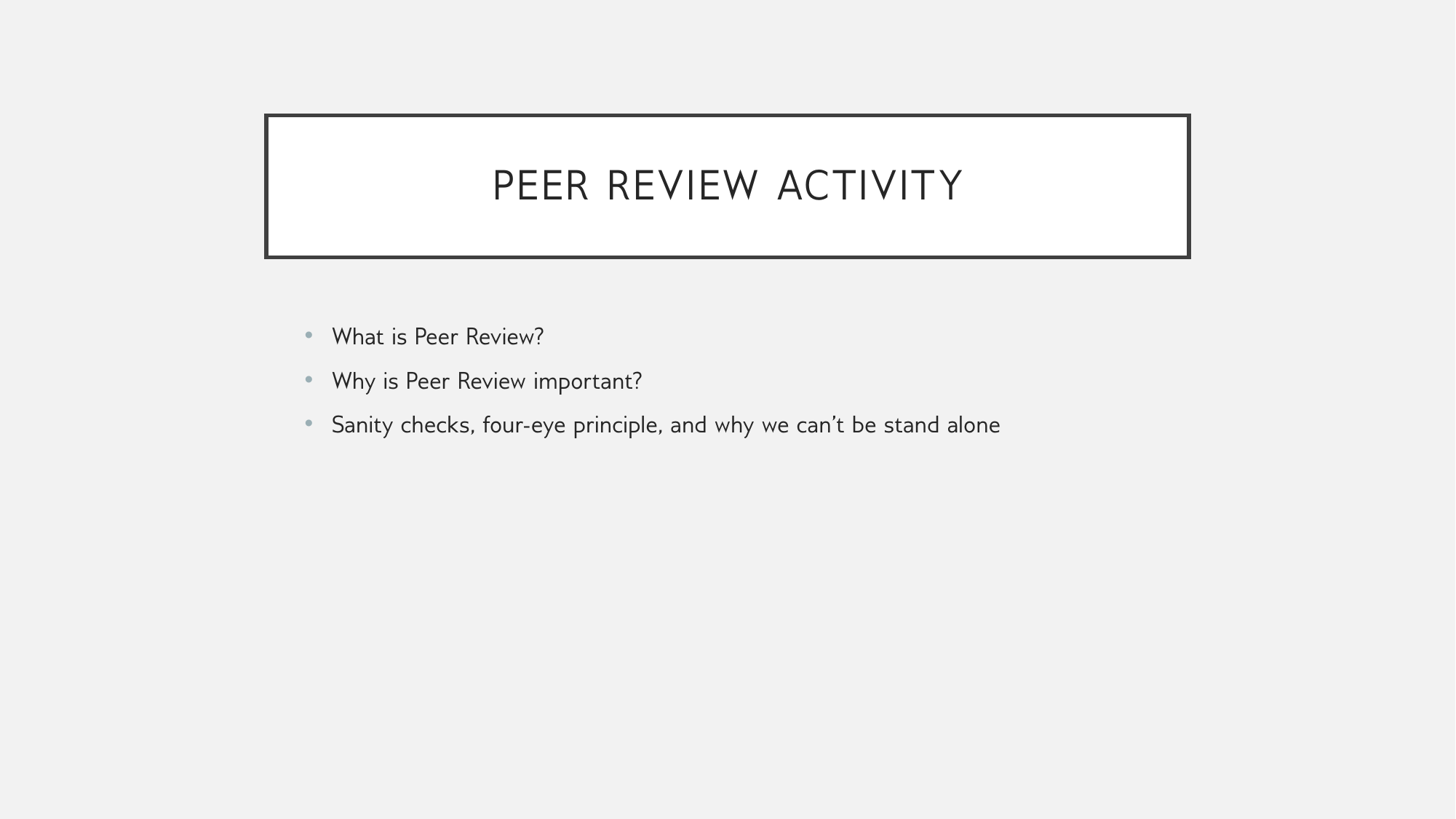

# Peer Review Activity
What is Peer Review?
Why is Peer Review important?
Sanity checks, four-eye principle, and why we can’t be stand alone